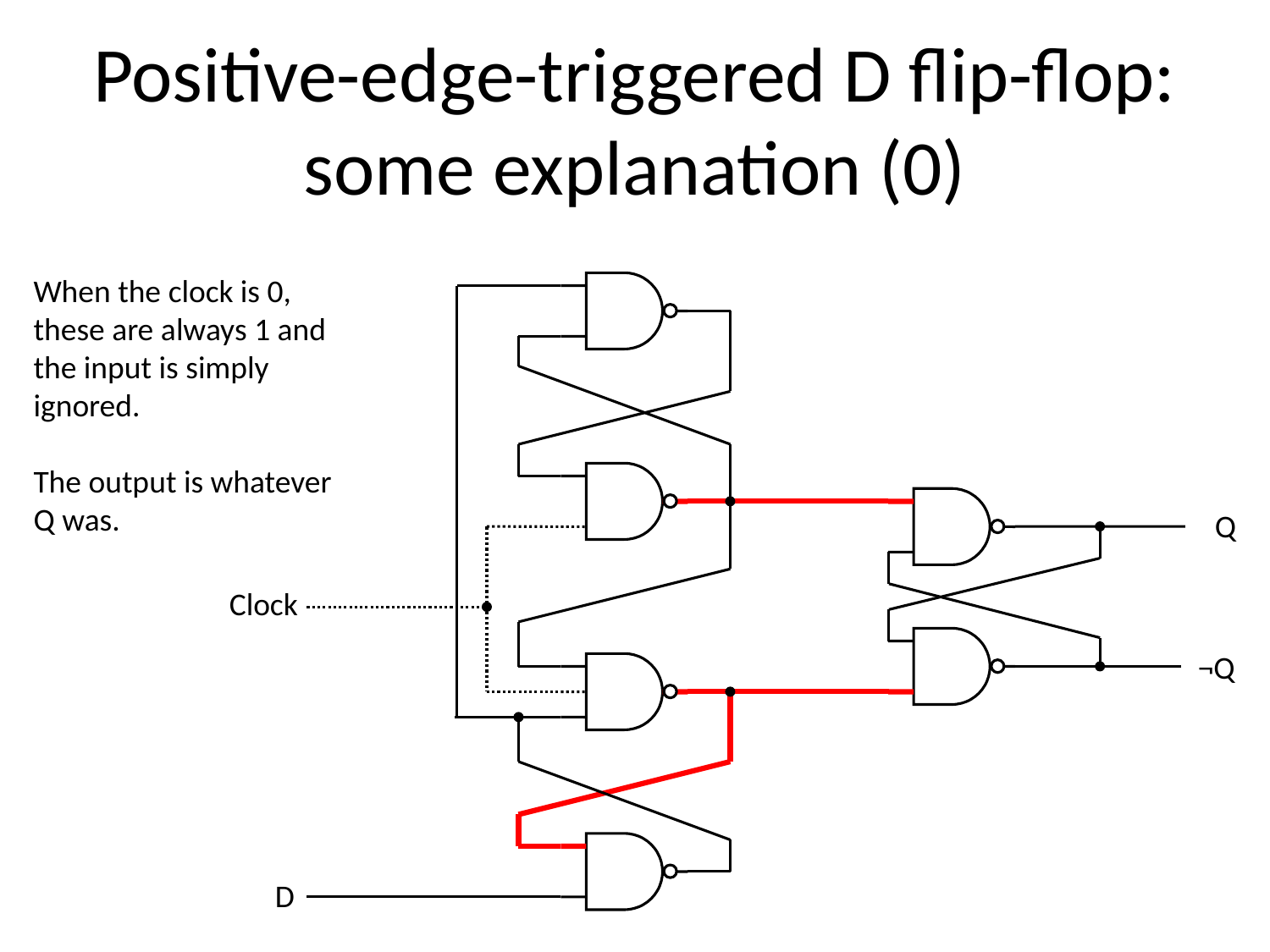

# Positive-edge-triggered D flip-flop: some explanation (0)
When the clock is 0, these are always 1 and the input is simply ignored.

The output is whatever Q was.

Q

Clock

¬Q

D